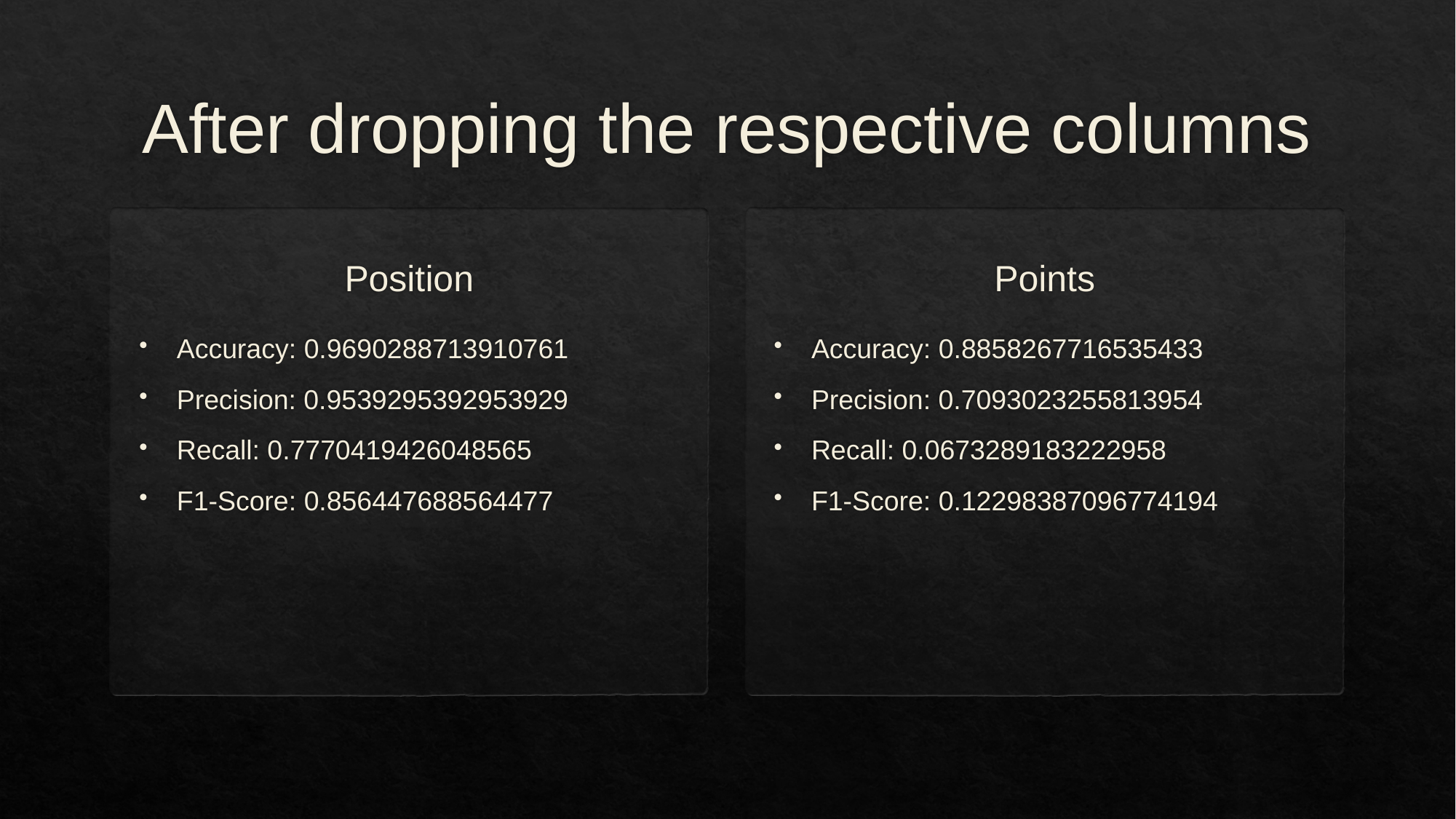

# After dropping the respective columns
Points
Position
Accuracy: 0.9690288713910761
Precision: 0.9539295392953929
Recall: 0.7770419426048565
F1-Score: 0.856447688564477
Accuracy: 0.8858267716535433
Precision: 0.7093023255813954
Recall: 0.0673289183222958
F1-Score: 0.12298387096774194